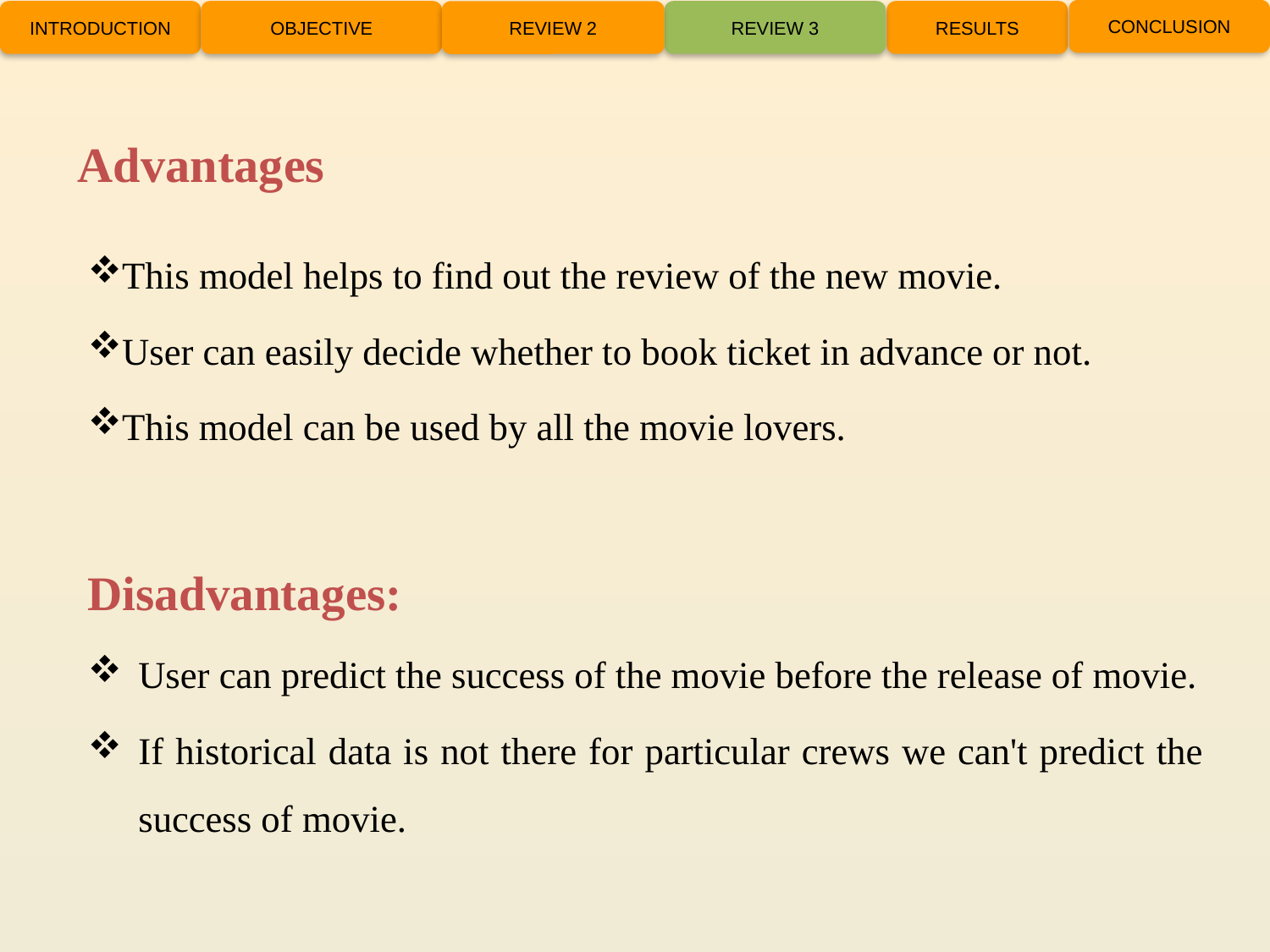

CONCLUSION
INTRODUCTION

OBJECTIVE

REVIEW 3
RESULTS
REVIEW 2
# Advantages
This model helps to find out the review of the new movie.
User can easily decide whether to book ticket in advance or not.
This model can be used by all the movie lovers.

Disadvantages:
User can predict the success of the movie before the release of movie.
If historical data is not there for particular crews we can't predict the success of movie.